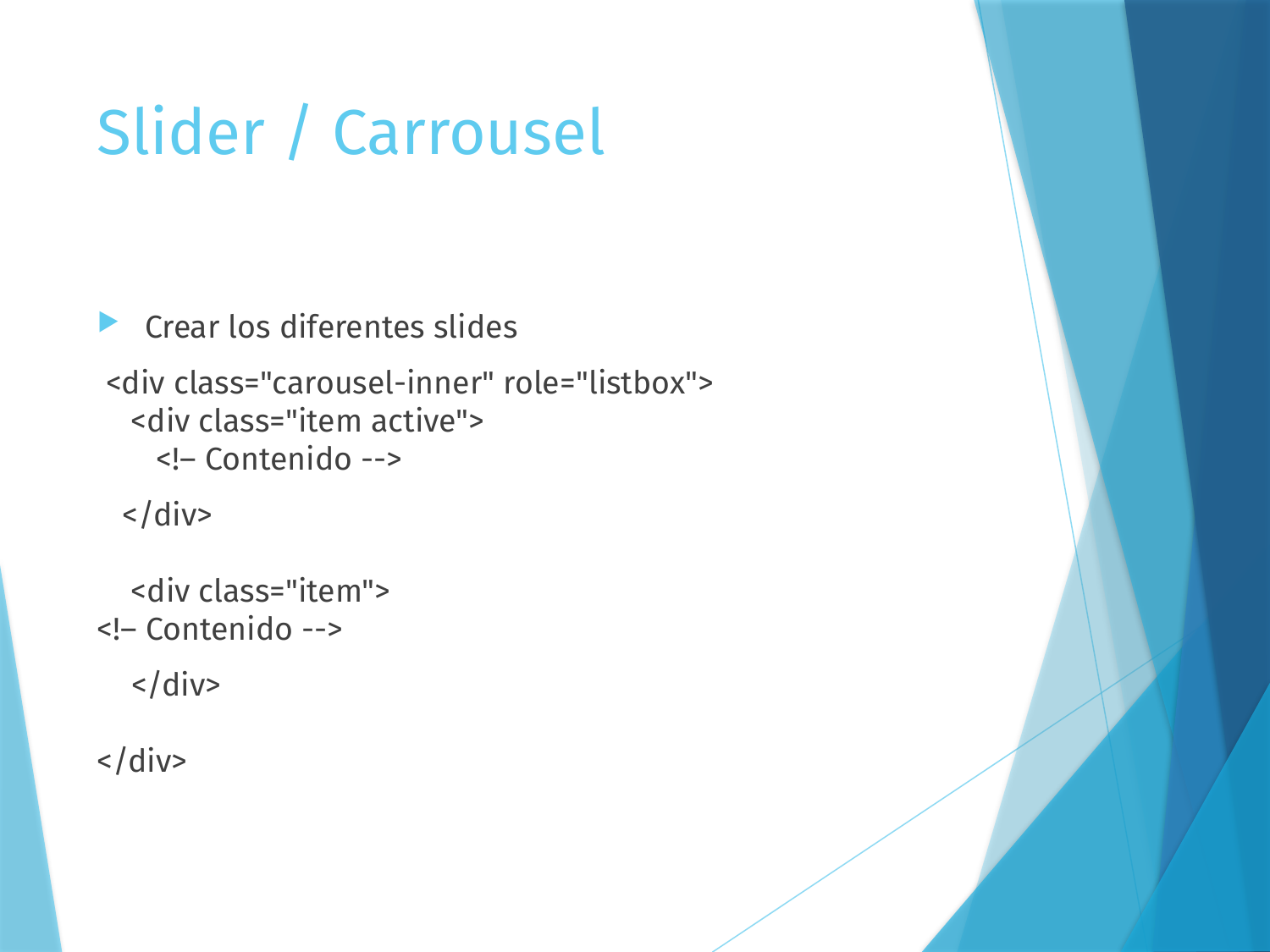

# Slider / Carrousel
Crear los diferentes slides
 <div class="carousel-inner" role="listbox">
    <div class="item active">
       <!– Contenido -->
   </div>
    <div class="item">
<!– Contenido -->
    </div>
</div>